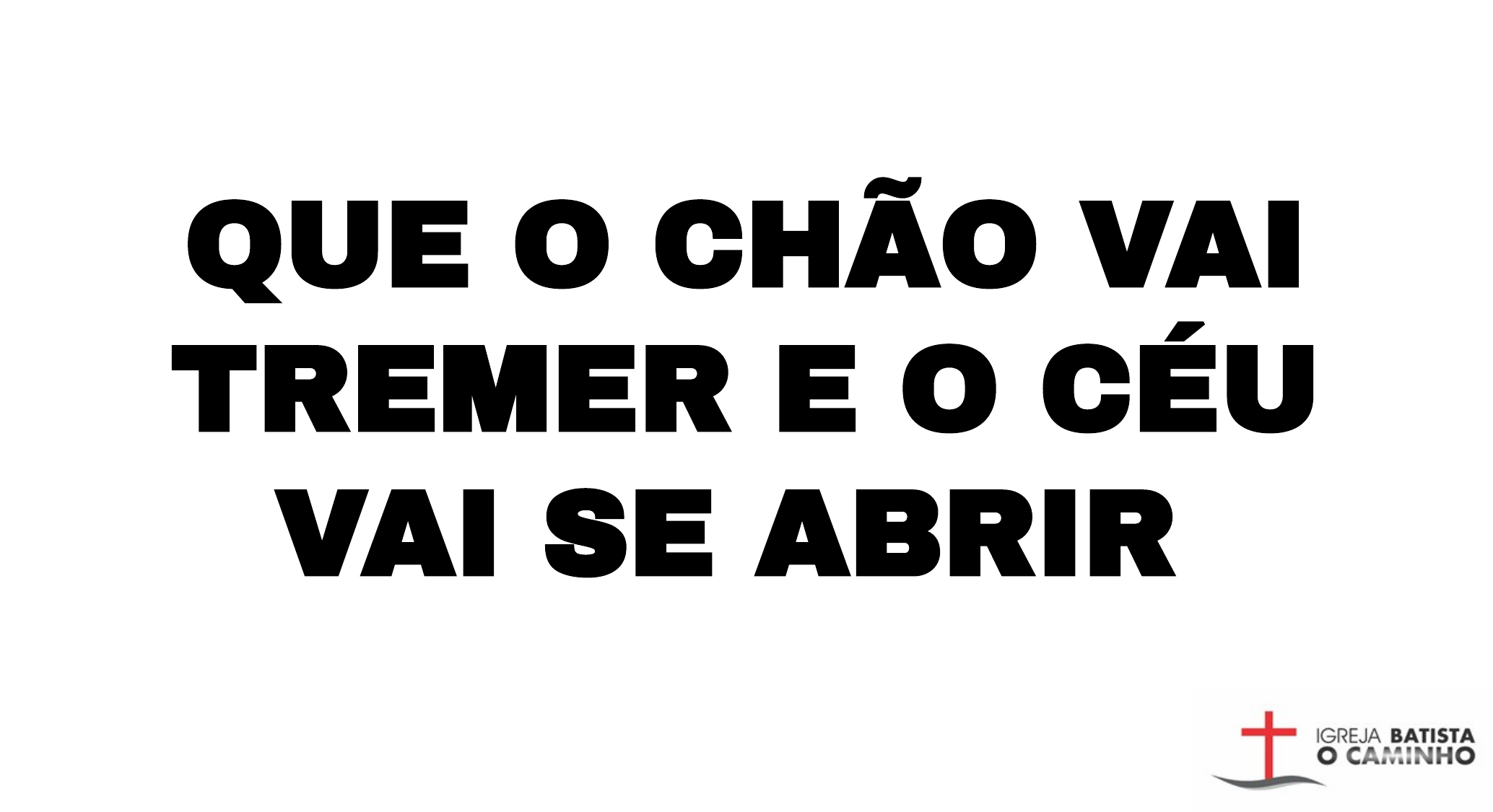

QUE O CHÃO VAI TREMER E O CÉU VAI SE ABRIR